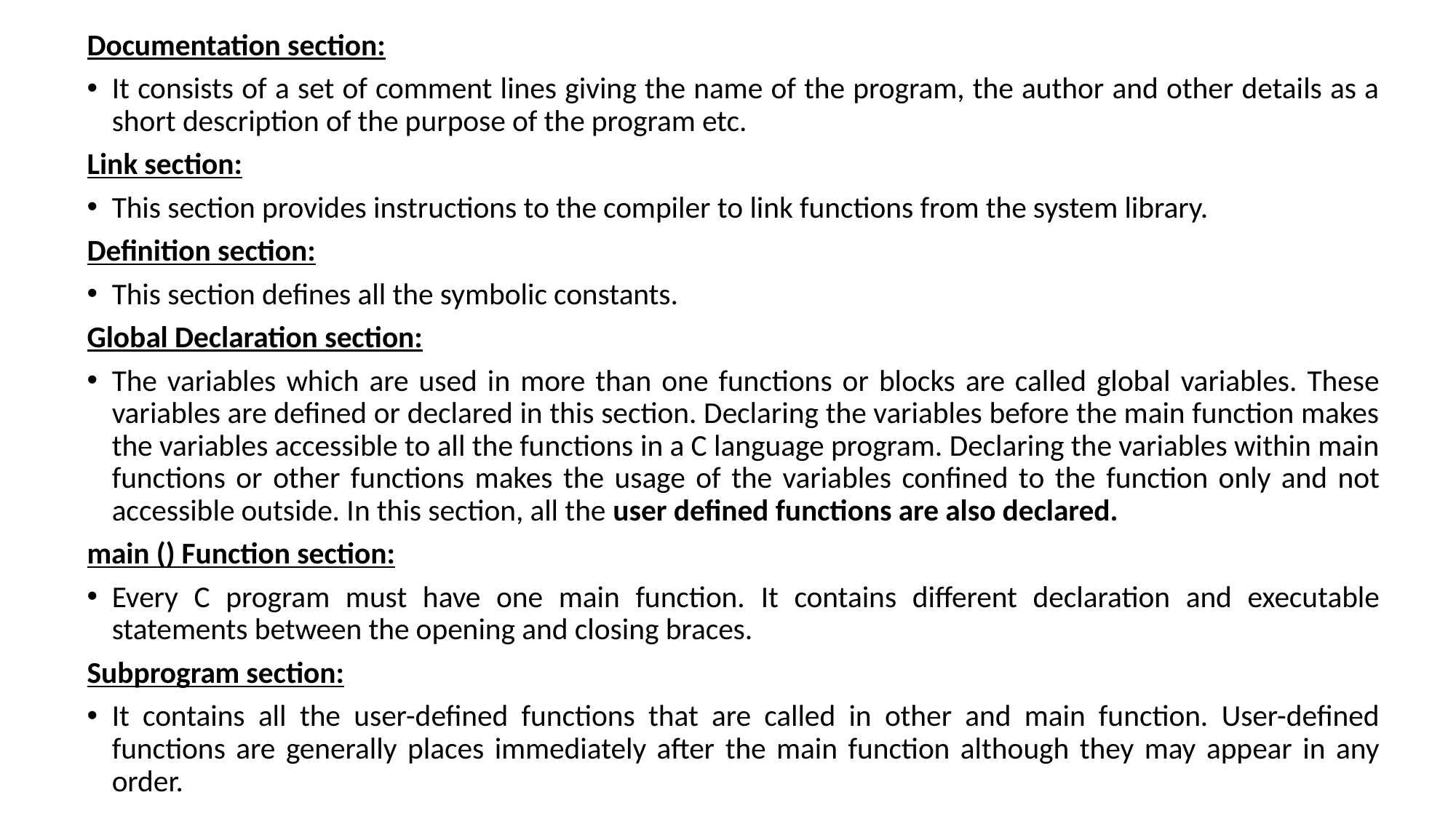

Documentation section:
It consists of a set of comment lines giving the name of the program, the author and other details as a short description of the purpose of the program etc.
Link section:
This section provides instructions to the compiler to link functions from the system library.
Definition section:
This section defines all the symbolic constants.
Global Declaration section:
The variables which are used in more than one functions or blocks are called global variables. These variables are defined or declared in this section. Declaring the variables before the main function makes the variables accessible to all the functions in a C language program. Declaring the variables within main functions or other functions makes the usage of the variables confined to the function only and not accessible outside. In this section, all the user defined functions are also declared.
main () Function section:
Every C program must have one main function. It contains different declaration and executable statements between the opening and closing braces.
Subprogram section:
It contains all the user-defined functions that are called in other and main function. User-defined functions are generally places immediately after the main function although they may appear in any order.